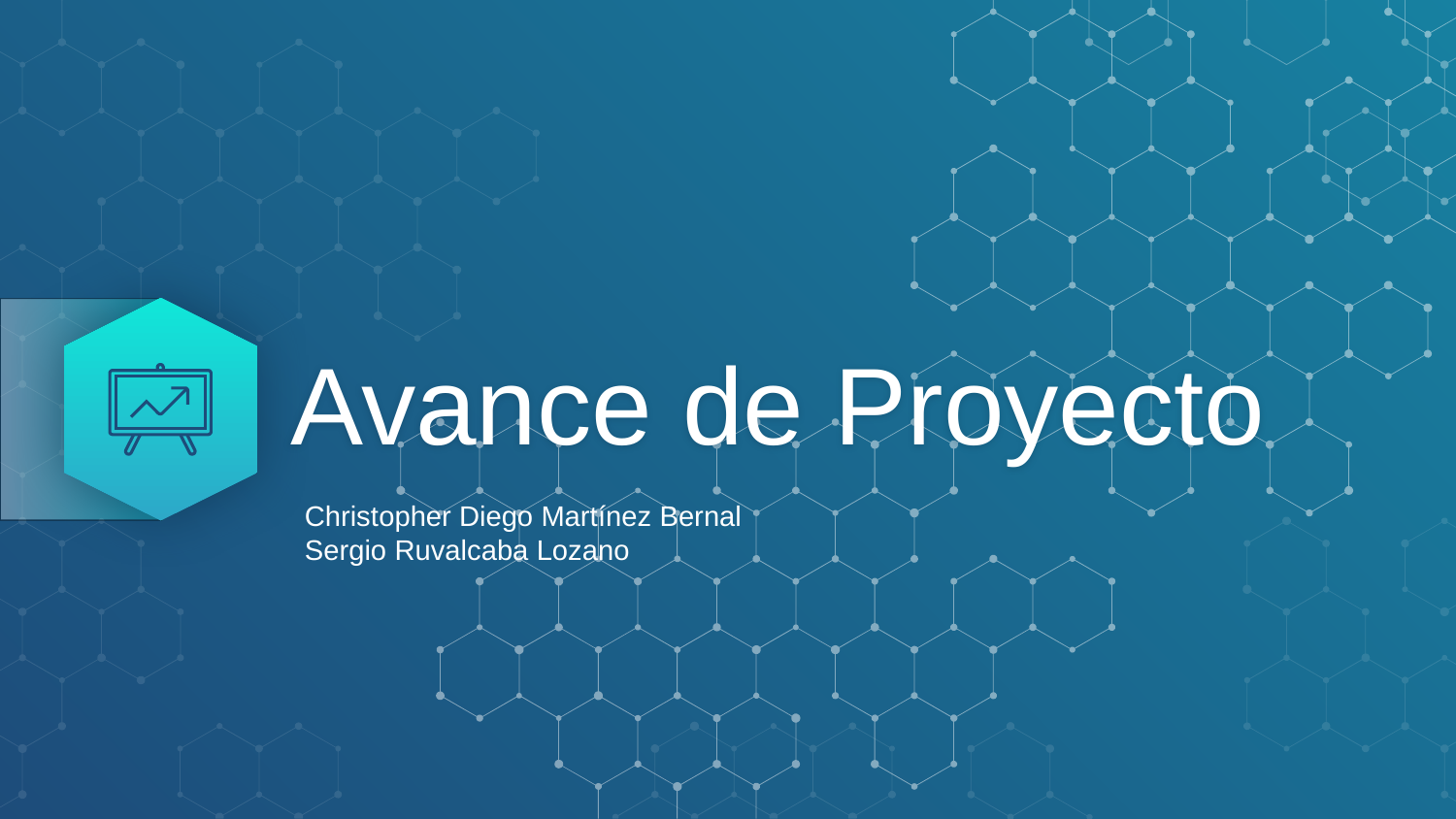

# Avance de Proyecto

Christopher Diego Martínez Bernal
Sergio Ruvalcaba Lozano